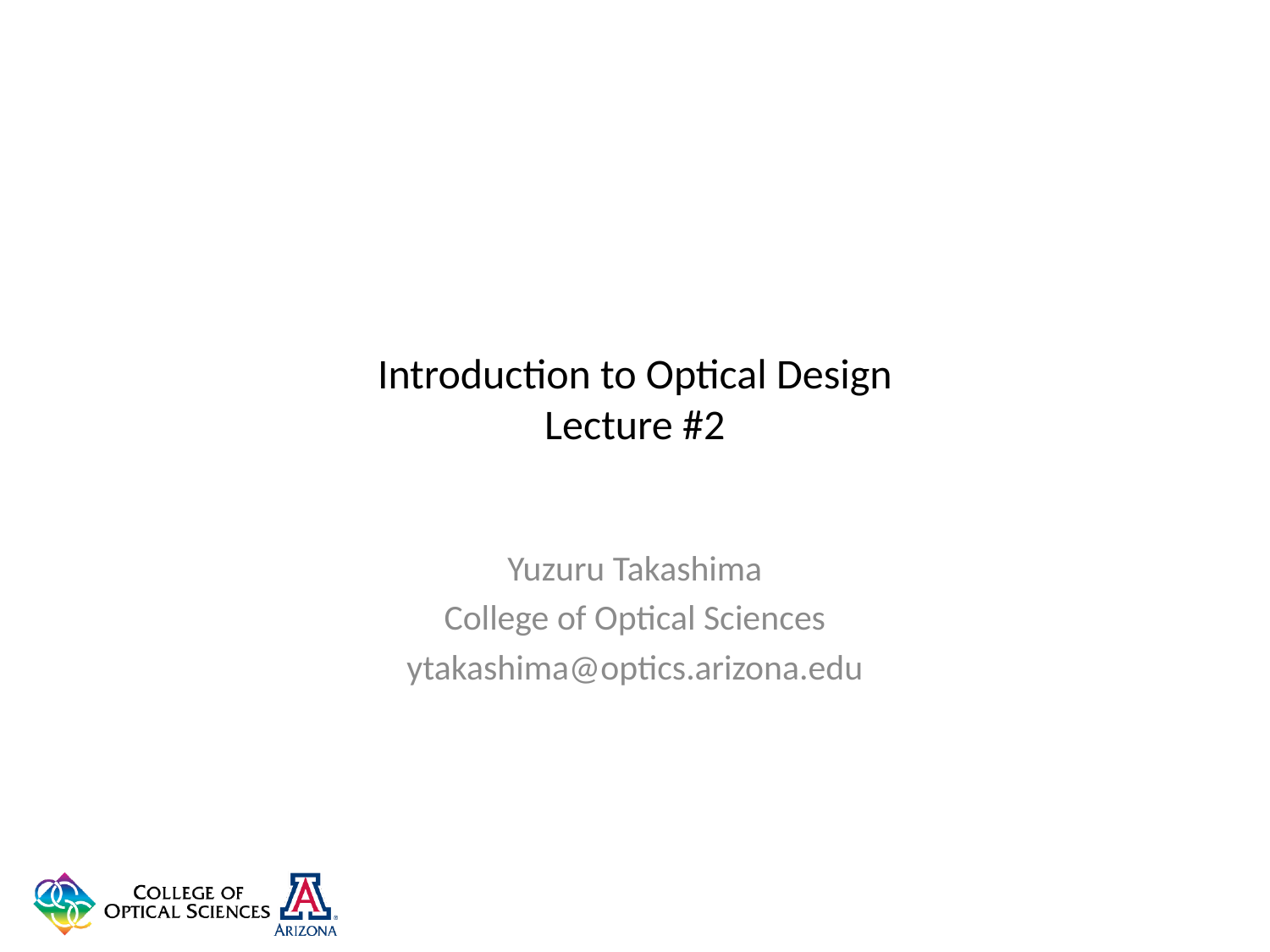

# Introduction to Optical Design Lecture #2
Yuzuru Takashima
College of Optical Sciences
ytakashima@optics.arizona.edu